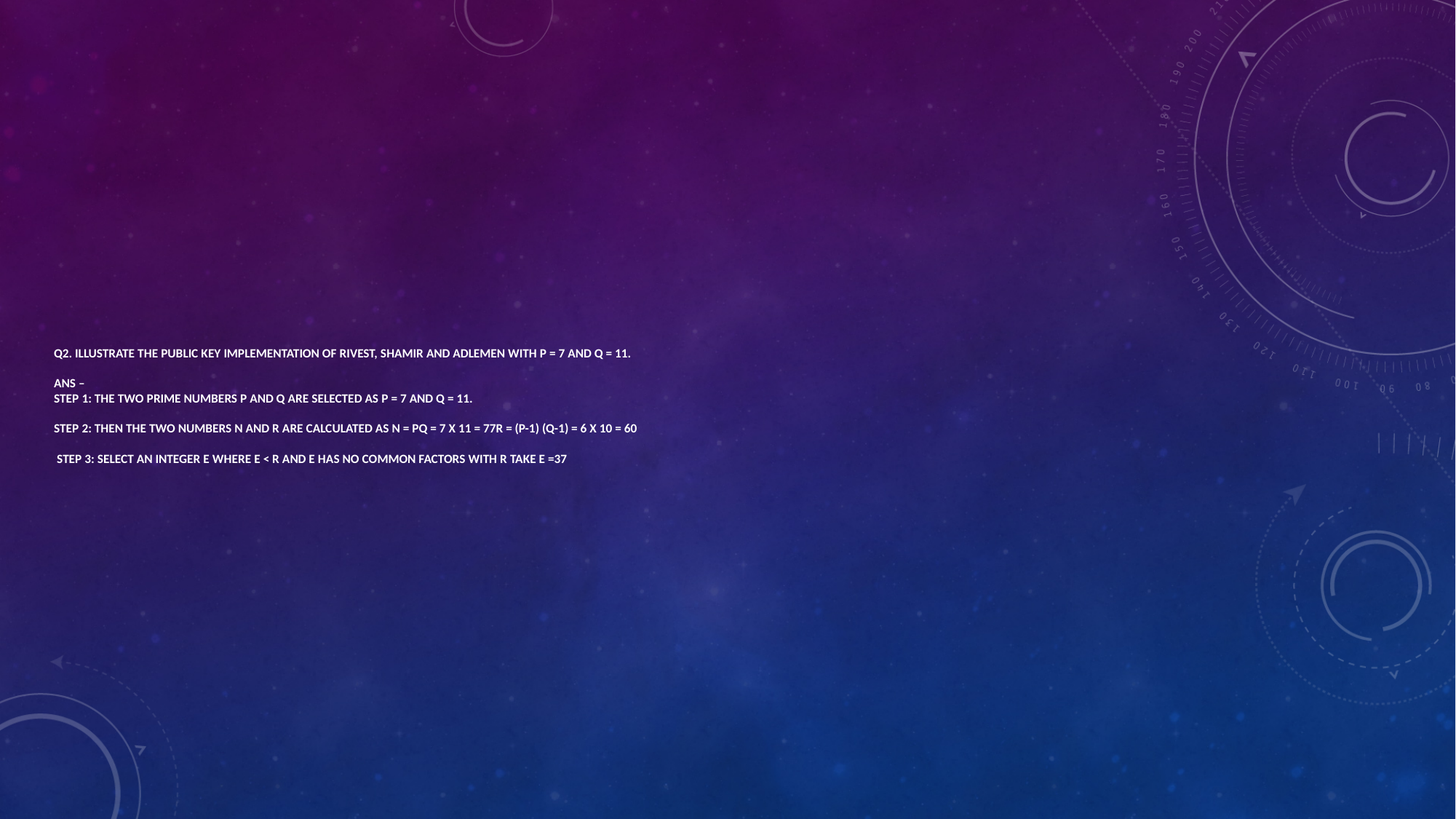

# Q2. Illustrate the public key implementation of Rivest, Shamir and Adlemen with p = 7 and q = 11. Ans – Step 1: The two prime numbers p and q are selected as p = 7 and q = 11. Step 2: Then the two numbers n and r are calculated as n = pq = 7 x 11 = 77r = (p-1) (q-1) = 6 x 10 = 60 Step 3: Select an integer e where e < r and e has no common factors with r take e =37